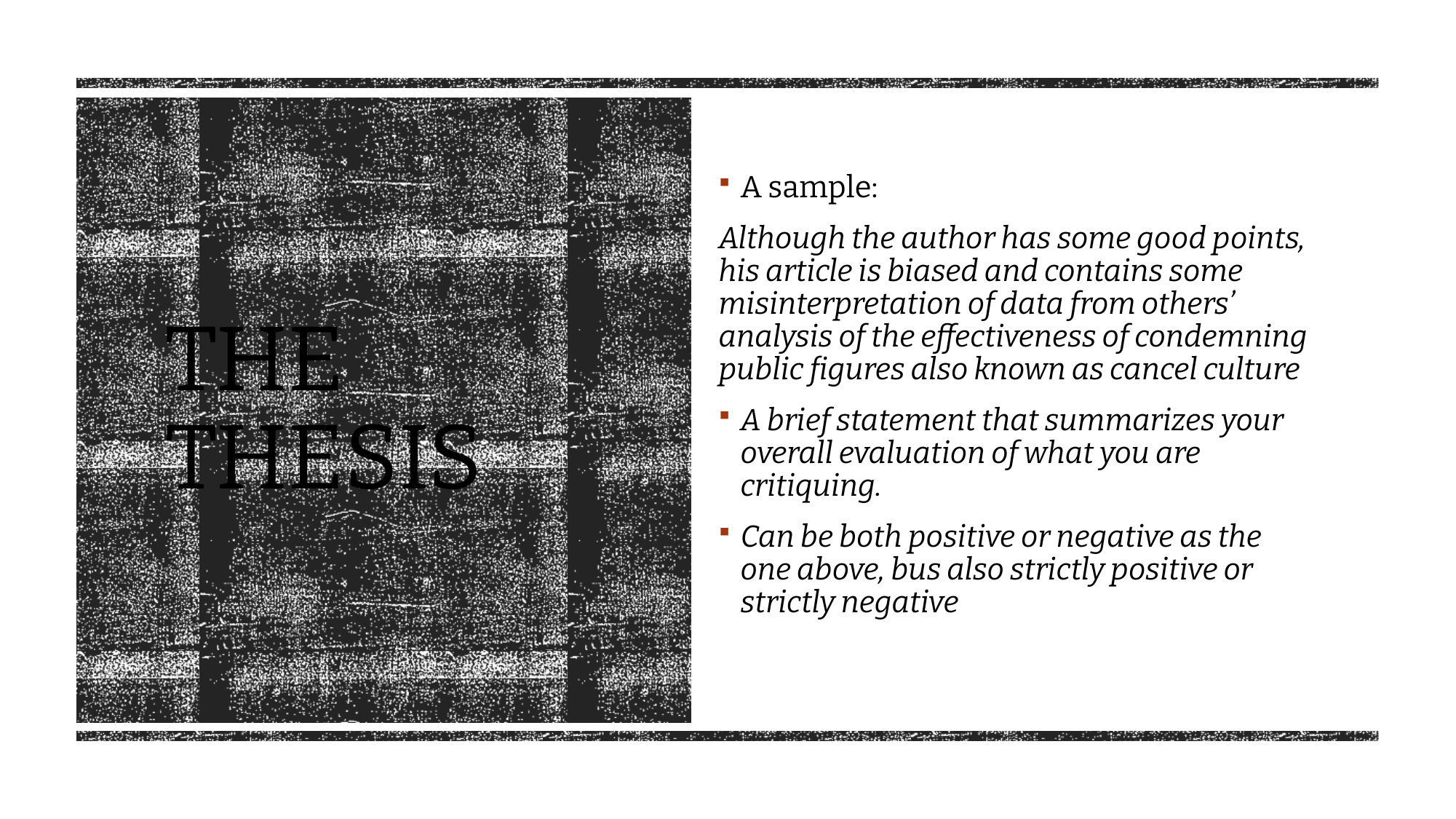

A sample:
Although the author has some good points, his article is biased and contains some misinterpretation of data from others’ analysis of the effectiveness of condemning public figures also known as cancel culture
A brief statement that summarizes your overall evaluation of what you are critiquing.
Can be both positive or negative as the one above, bus also strictly positive or strictly negative

# The Thesis